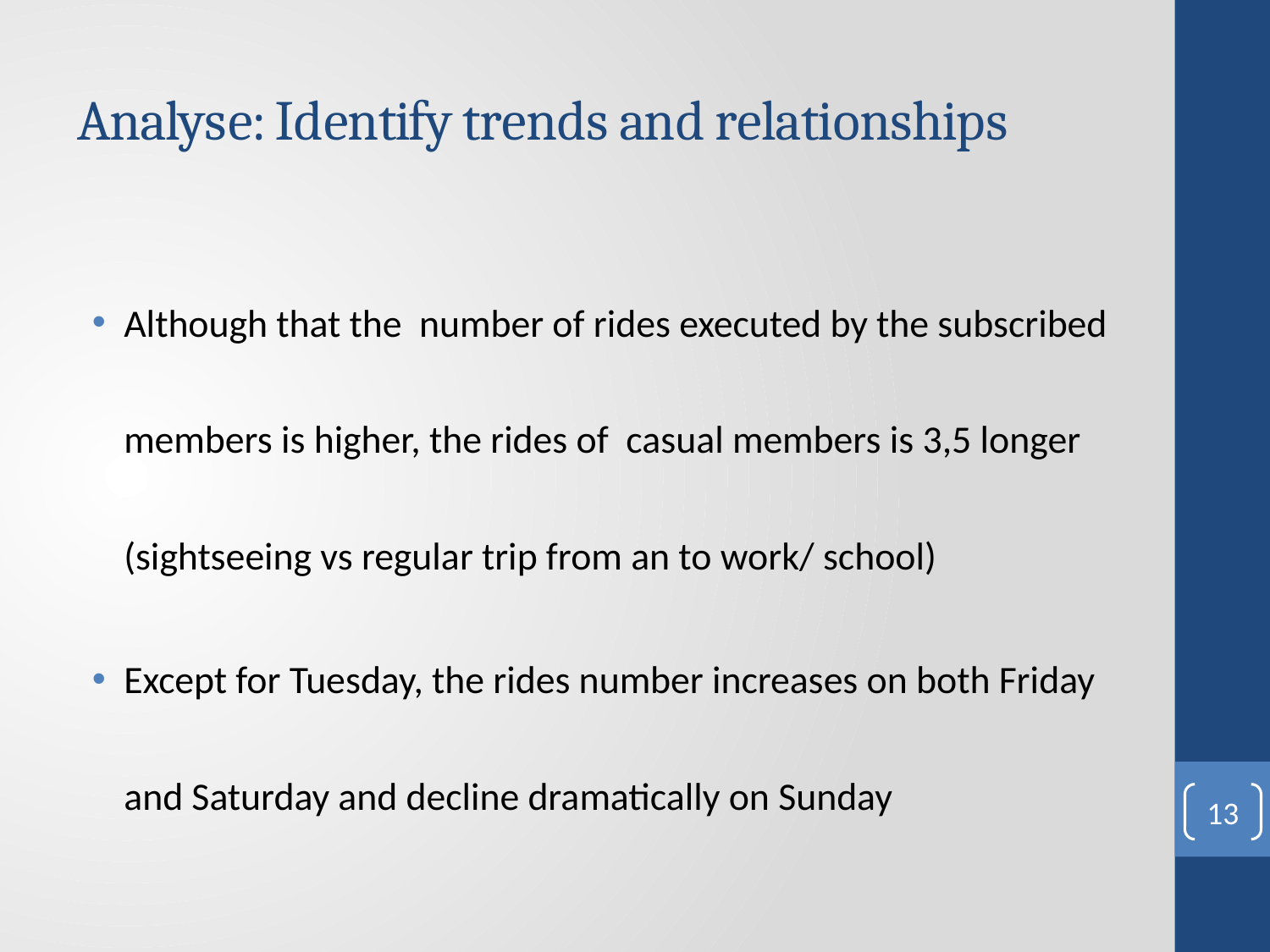

# Analyse: Identify trends and relationships
Although that the  number of rides executed by the subscribed members is higher, the rides of  casual members is 3,5 longer (sightseeing vs regular trip from an to work/ school)
Except for Tuesday, the rides number increases on both Friday and Saturday and decline dramatically on Sunday
13